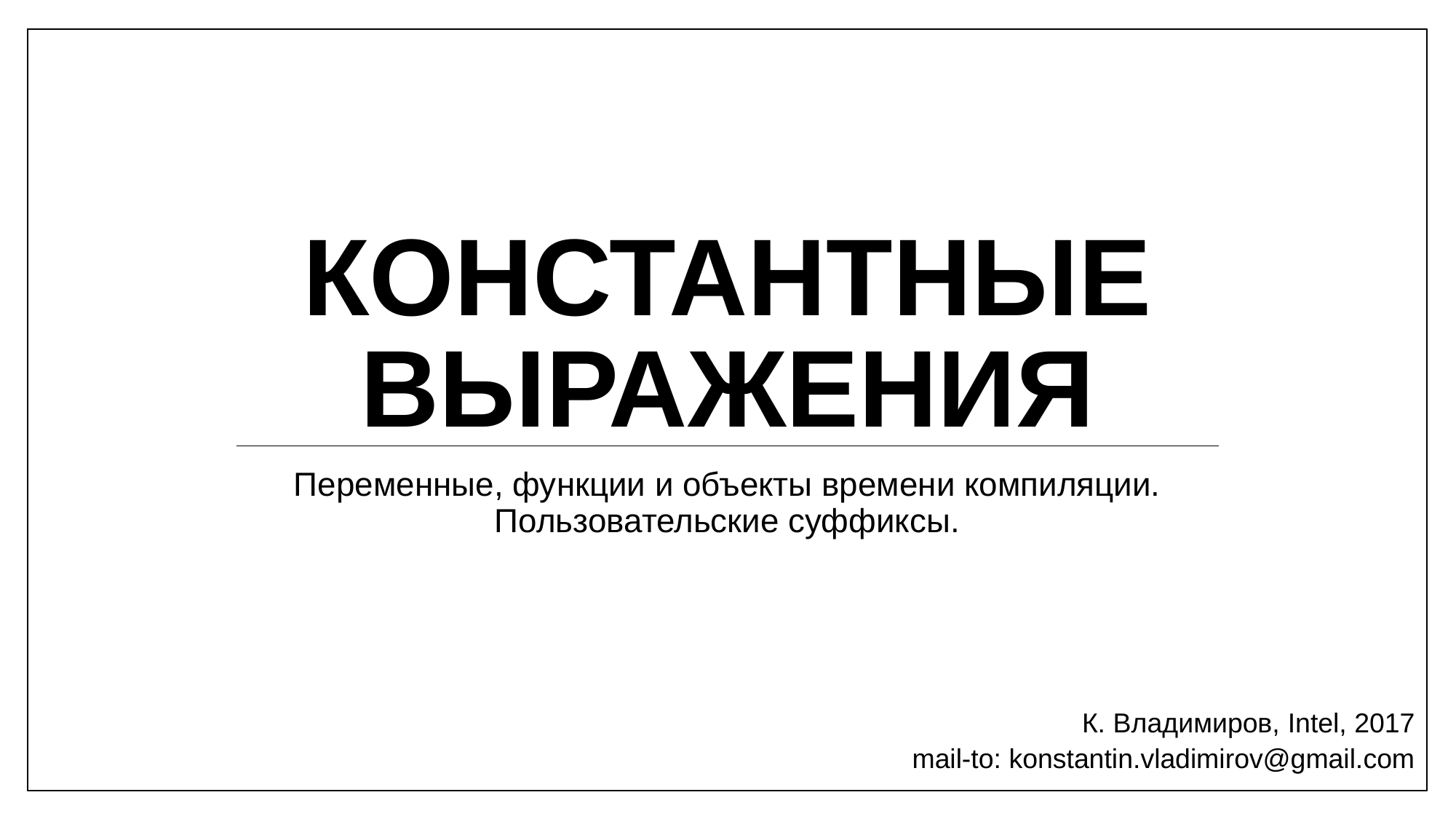

# Константные выражения
Переменные, функции и объекты времени компиляции. Пользовательские суффиксы.
К. Владимиров, Intel, 2017
mail-to: konstantin.vladimirov@gmail.com